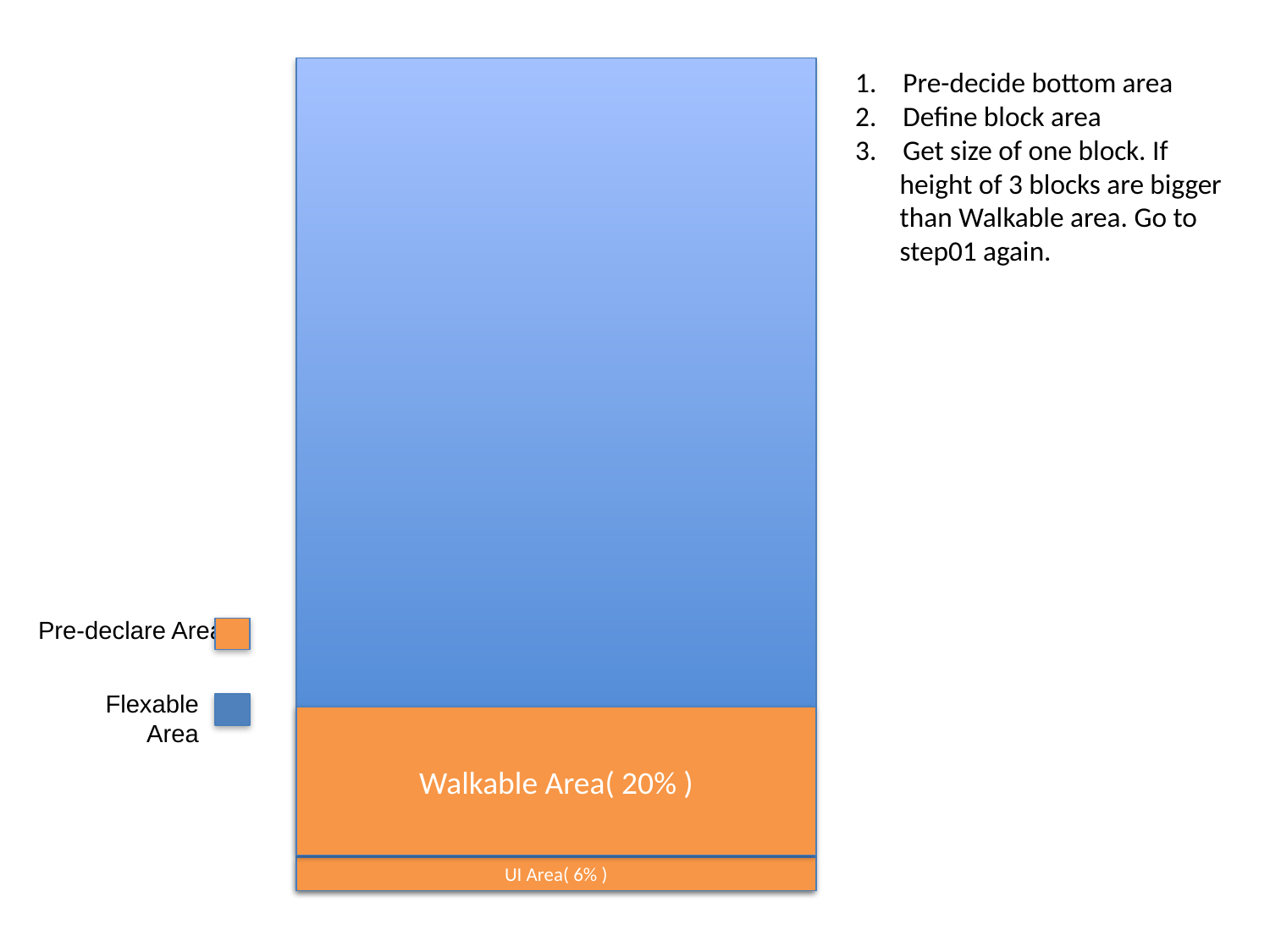

Pre-decide bottom area
Define block area
Get size of one block. If
       height of 3 blocks are bigger
       than Walkable area. Go to
       step01 again.

Pre-declare Area

Flexable Area

Walkable Area( 20% )
UI Area( 6% )